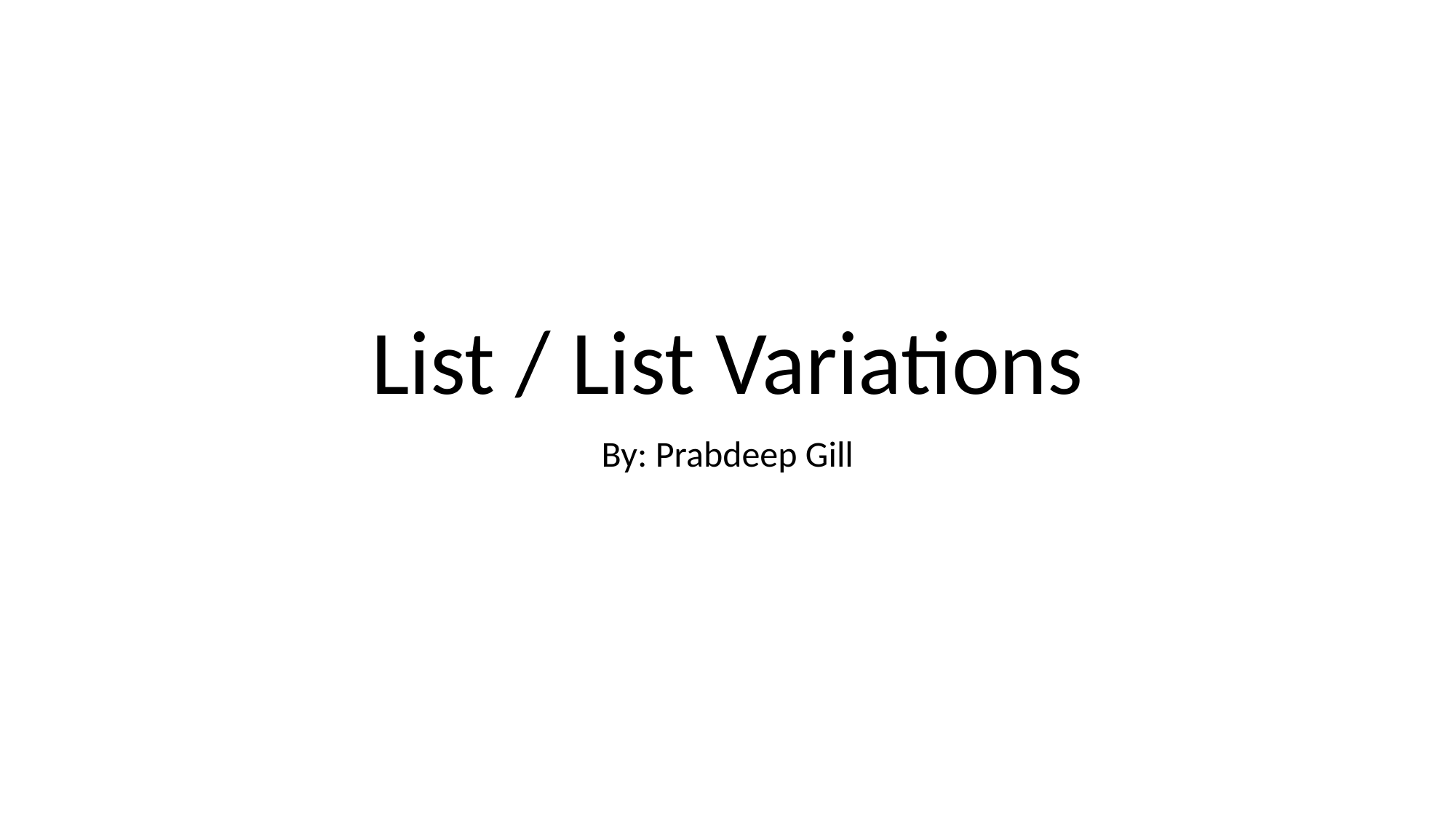

# List / List Variations
By: Prabdeep Gill